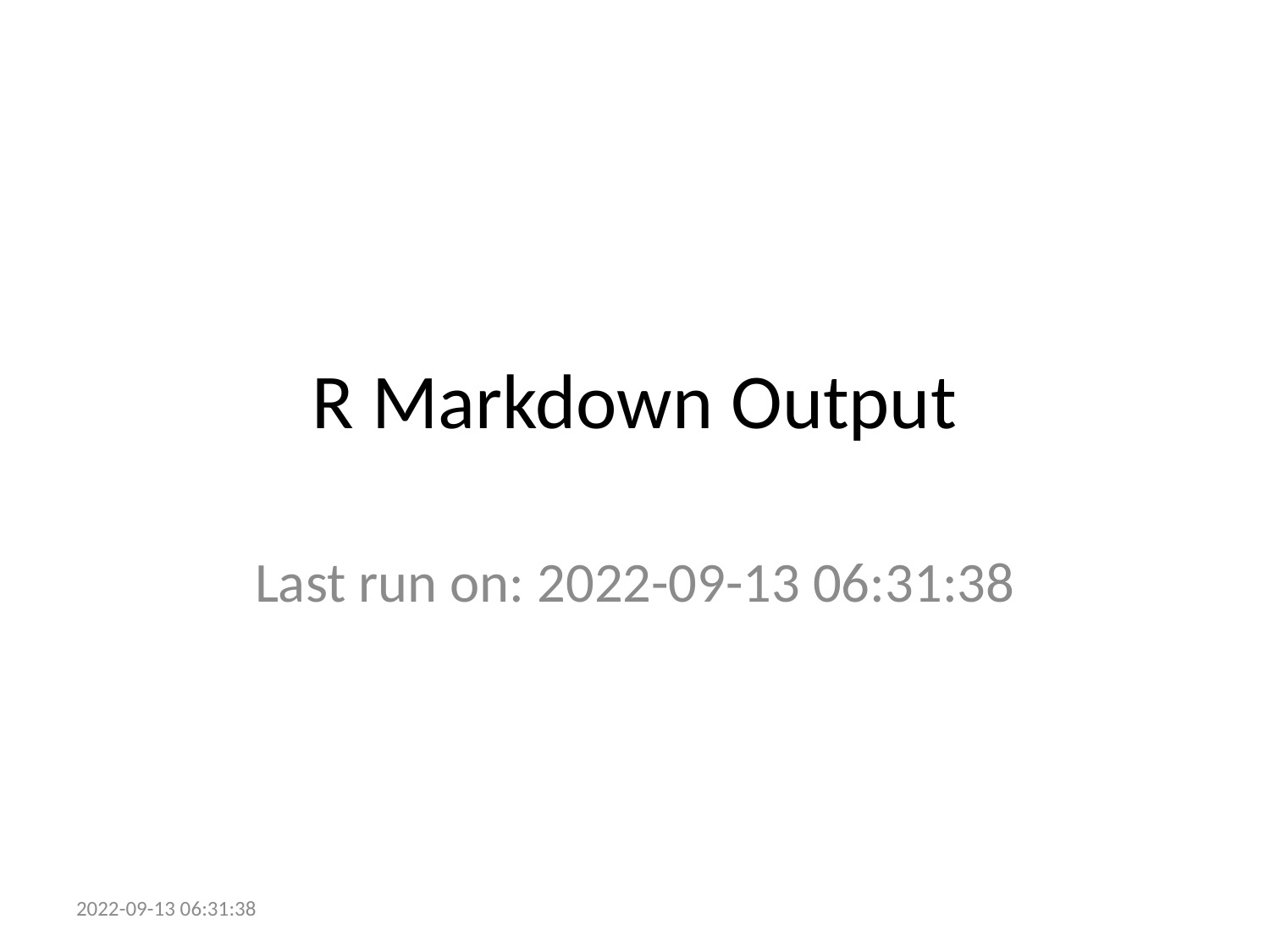

# R Markdown Output
Last run on: 2022-09-13 06:31:38
2022-09-13 06:31:38